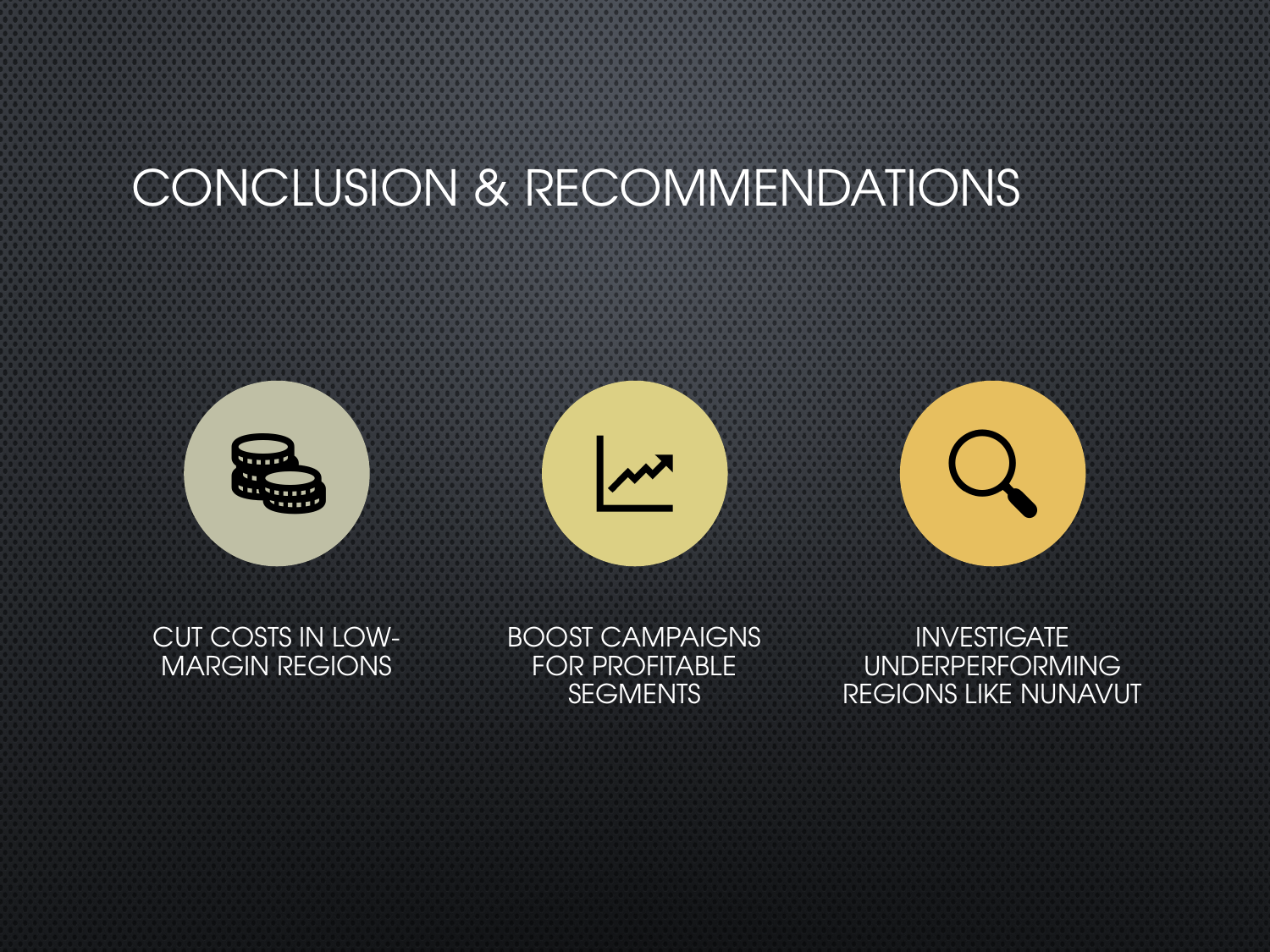

# Conclusion & Recommendations
Cut costs in low-margin regions
Boost campaigns for profitable segments
Investigate underperforming regions like Nunavut